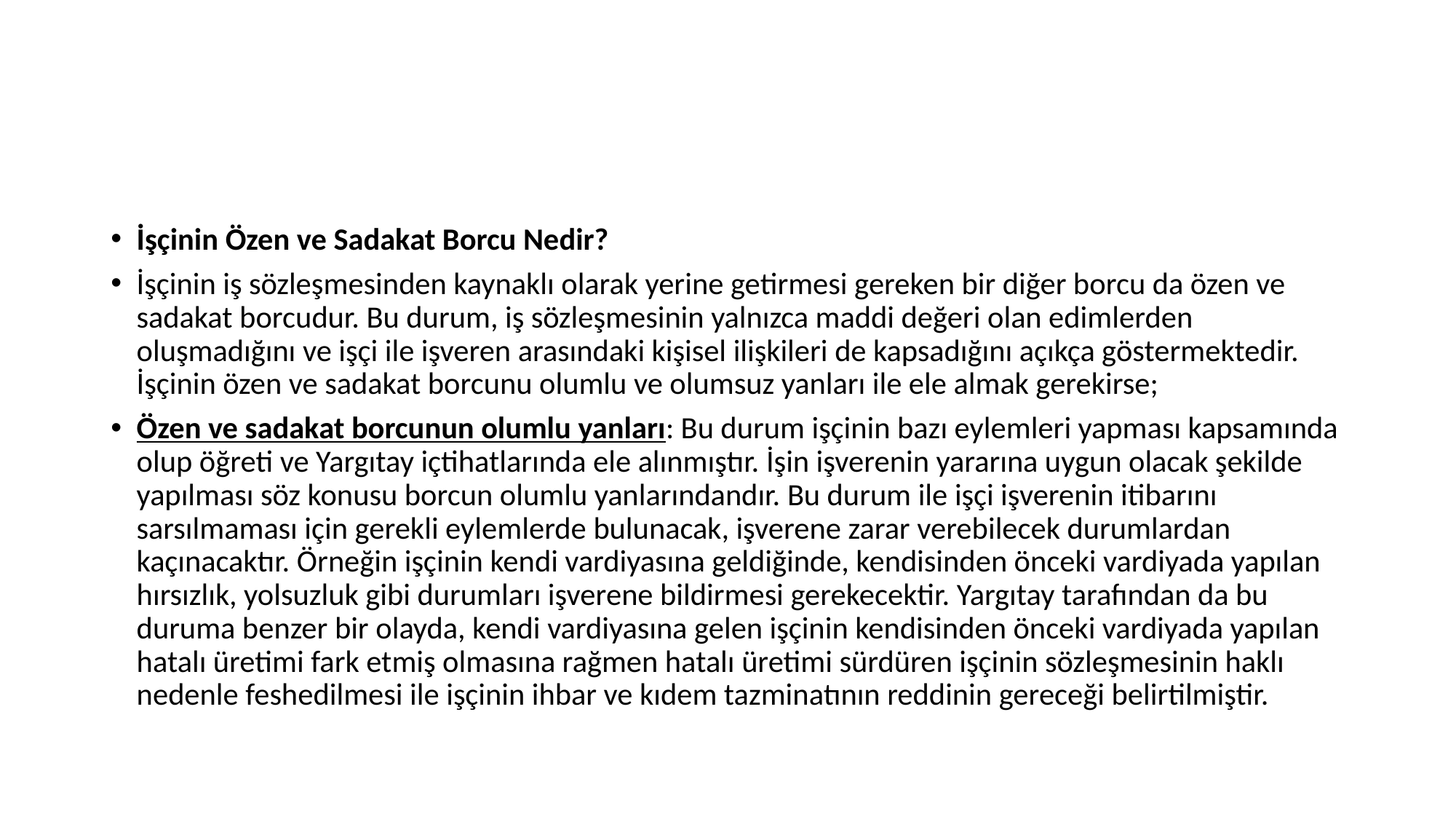

#
İşçinin Özen ve Sadakat Borcu Nedir?
İşçinin iş sözleşmesinden kaynaklı olarak yerine getirmesi gereken bir diğer borcu da özen ve sadakat borcudur. Bu durum, iş sözleşmesinin yalnızca maddi değeri olan edimlerden oluşmadığını ve işçi ile işveren arasındaki kişisel ilişkileri de kapsadığını açıkça göstermektedir. İşçinin özen ve sadakat borcunu olumlu ve olumsuz yanları ile ele almak gerekirse;
Özen ve sadakat borcunun olumlu yanları: Bu durum işçinin bazı eylemleri yapması kapsamında olup öğreti ve Yargıtay içtihatlarında ele alınmıştır. İşin işverenin yararına uygun olacak şekilde yapılması söz konusu borcun olumlu yanlarındandır. Bu durum ile işçi işverenin itibarını sarsılmaması için gerekli eylemlerde bulunacak, işverene zarar verebilecek durumlardan kaçınacaktır. Örneğin işçinin kendi vardiyasına geldiğinde, kendisinden önceki vardiyada yapılan hırsızlık, yolsuzluk gibi durumları işverene bildirmesi gerekecektir. Yargıtay tarafından da bu duruma benzer bir olayda, kendi vardiyasına gelen işçinin kendisinden önceki vardiyada yapılan hatalı üretimi fark etmiş olmasına rağmen hatalı üretimi sürdüren işçinin sözleşmesinin haklı nedenle feshedilmesi ile işçinin ihbar ve kıdem tazminatının reddinin gereceği belirtilmiştir.